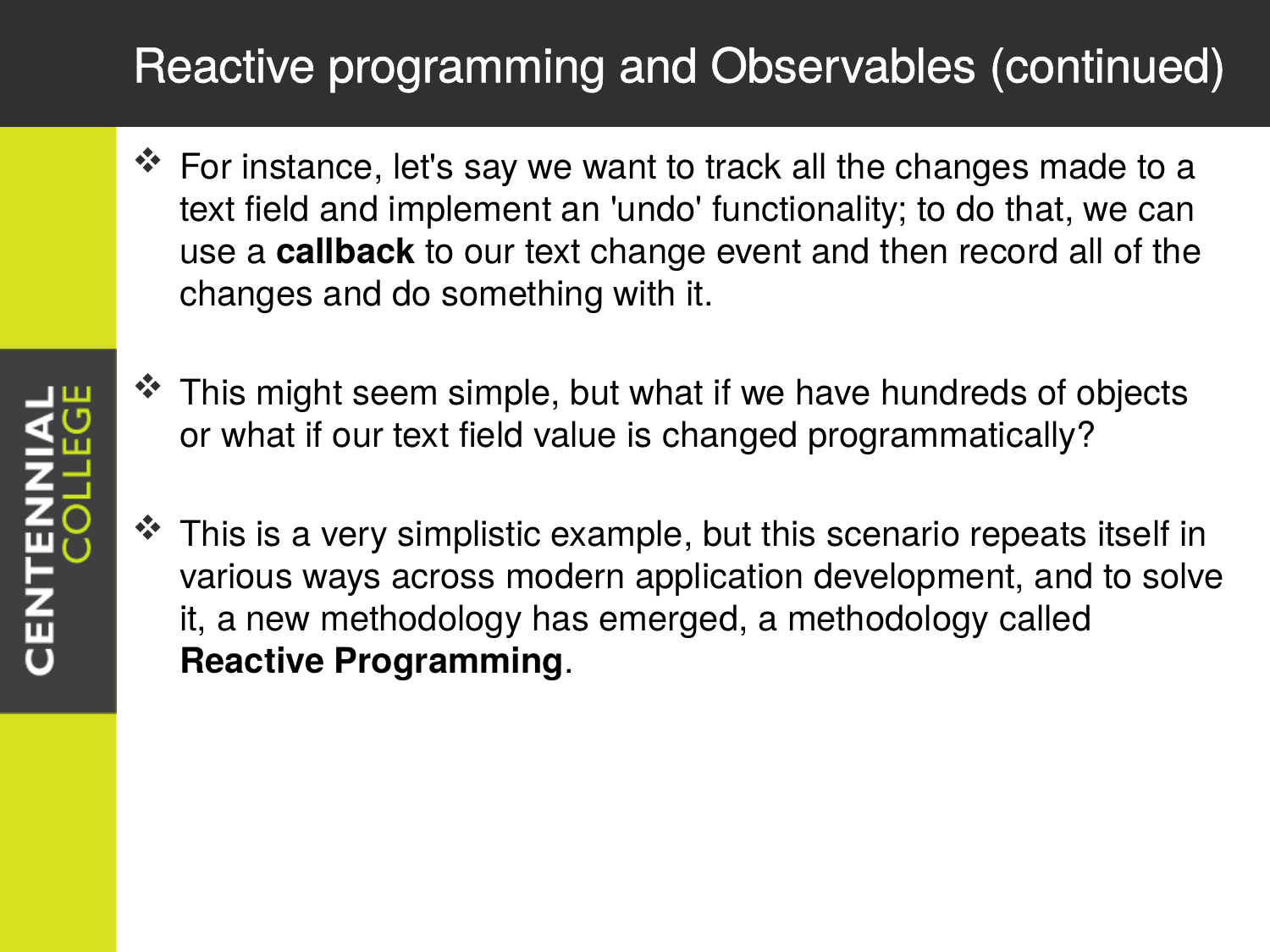

# Reactive programming and Observables (continued)
For instance, let's say we want to track all the changes made to a text field and implement an 'undo' functionality; to do that, we can use a callback to our text change event and then record all of the changes and do something with it.

This might seem simple, but what if we have hundreds of objects or what if our text field value is changed programmatically?

This is a very simplistic example, but this scenario repeats itself in various ways across modern application development, and to solve it, a new methodology has emerged, a methodology called Reactive Programming.